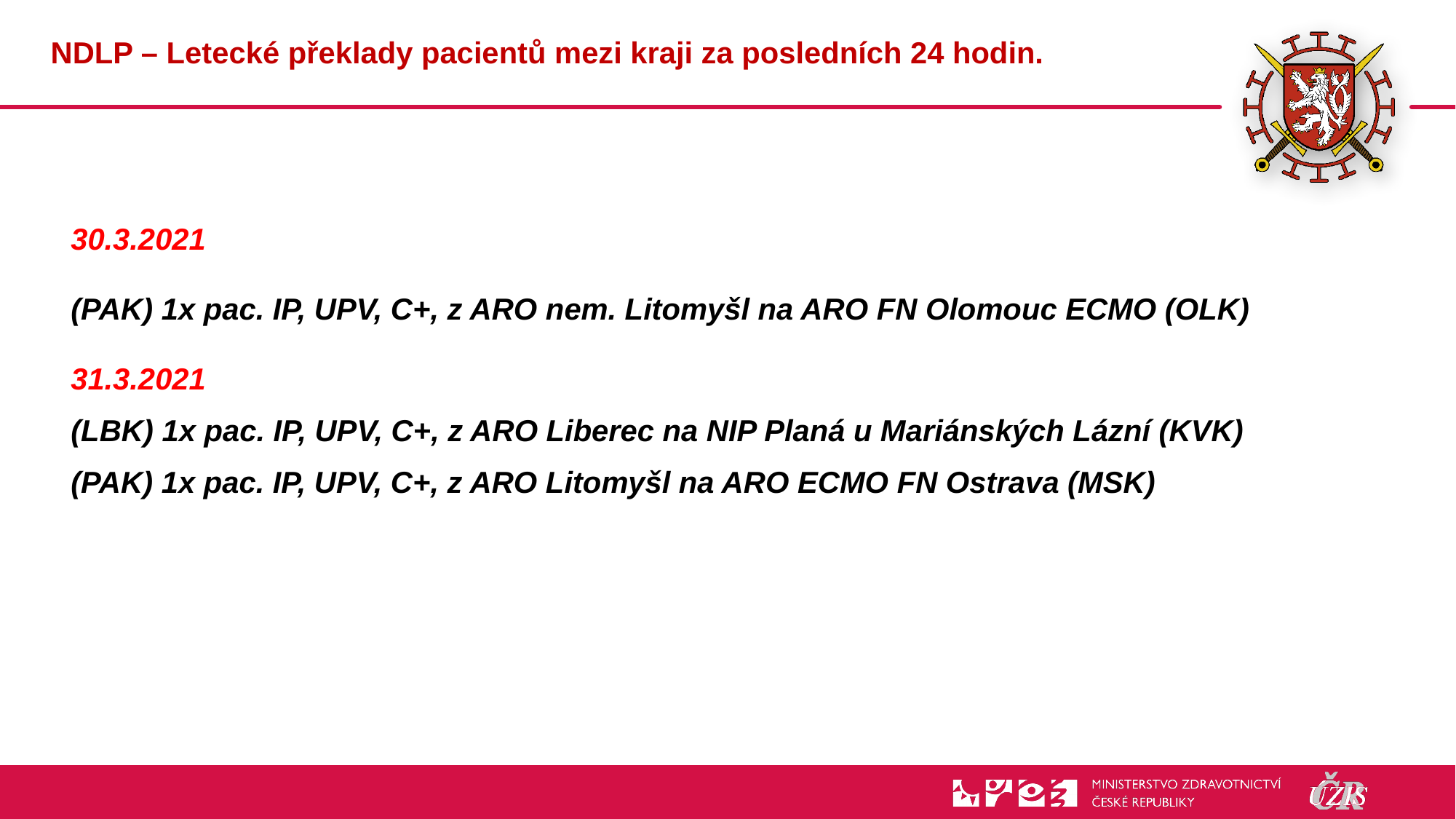

# NDLP – Letecké překlady pacientů mezi kraji za posledních 24 hodin.

30.3.2021
(PAK) 1x pac. IP, UPV, C+, z ARO nem. Litomyšl na ARO FN Olomouc ECMO (OLK)
31.3.2021
(LBK) 1x pac. IP, UPV, C+, z ARO Liberec na NIP Planá u Mariánských Lázní (KVK)
(PAK) 1x pac. IP, UPV, C+, z ARO Litomyšl na ARO ECMO FN Ostrava (MSK)